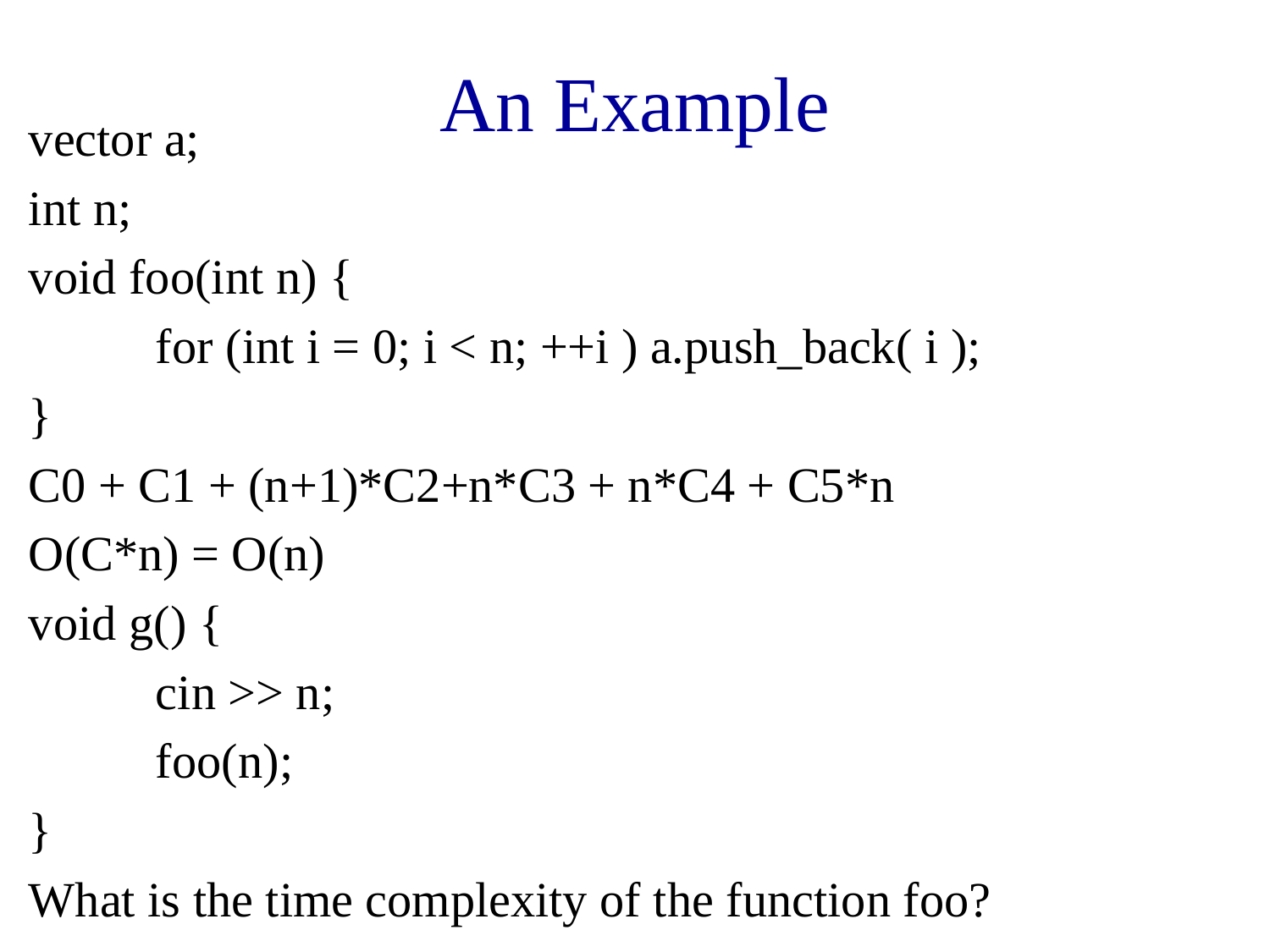

# An Example
vector a;
int n;
void foo(int n) {
	for (int i = 0; i < n; ++i ) a.push_back( i );
}
C0 + C1 + (n+1)*C2+n*C3 + n*C4 + C5*n
O(C*n) = O(n)
void g() {
	cin >> n;
	foo(n);
}
What is the time complexity of the function foo?